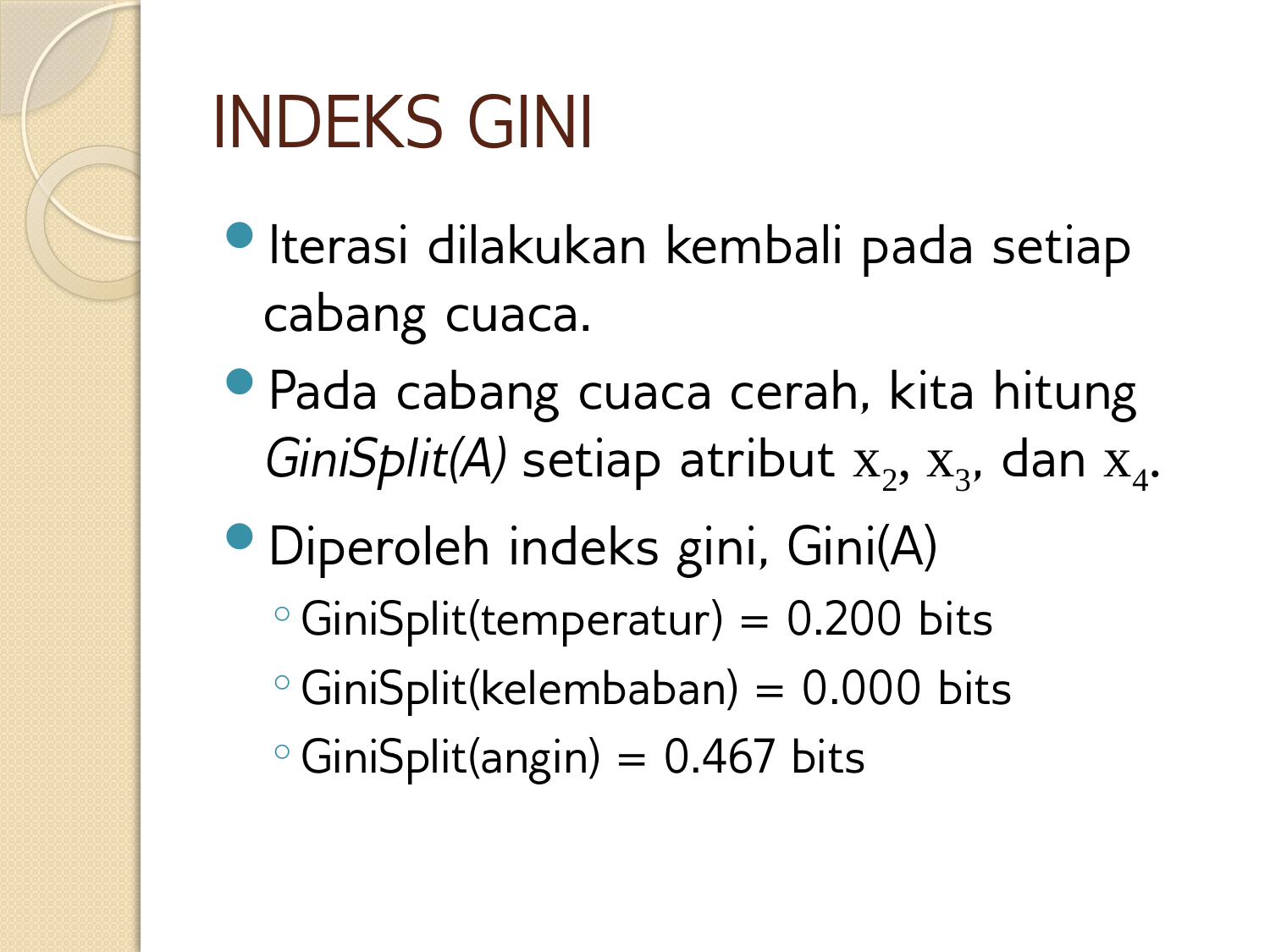

# INDEKS GINI
Iterasi dilakukan kembali pada setiap cabang cuaca.
Pada cabang cuaca cerah, kita hitung GiniSplit(A) setiap atribut x2, x3, dan x4.
Diperoleh indeks gini, Gini(A)
GiniSplit(temperatur) = 0.200 bits
GiniSplit(kelembaban) = 0.000 bits
GiniSplit(angin) = 0.467 bits